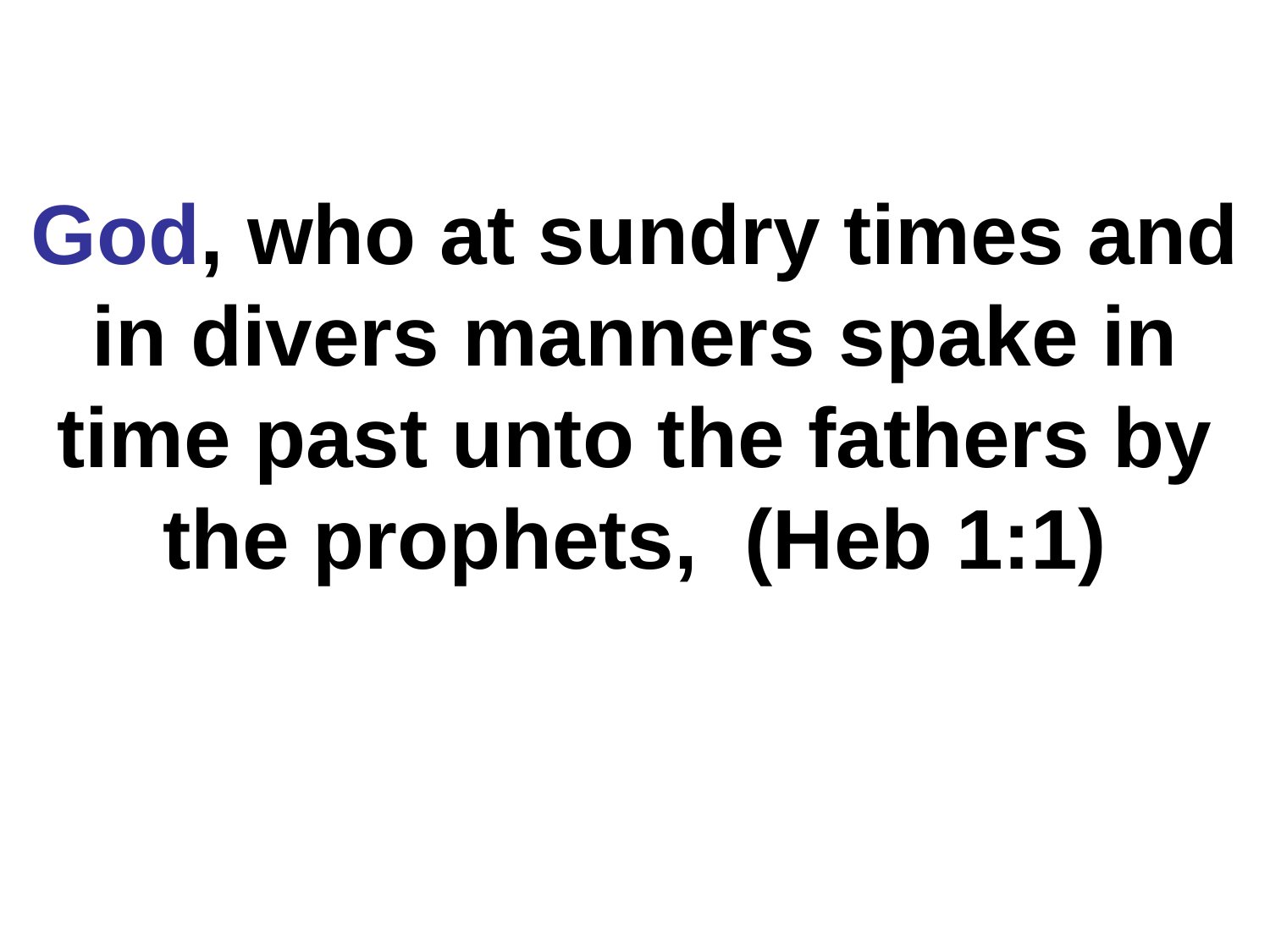

# God, who at sundry times and in divers manners spake in time past unto the fathers by the prophets,  (Heb 1:1)